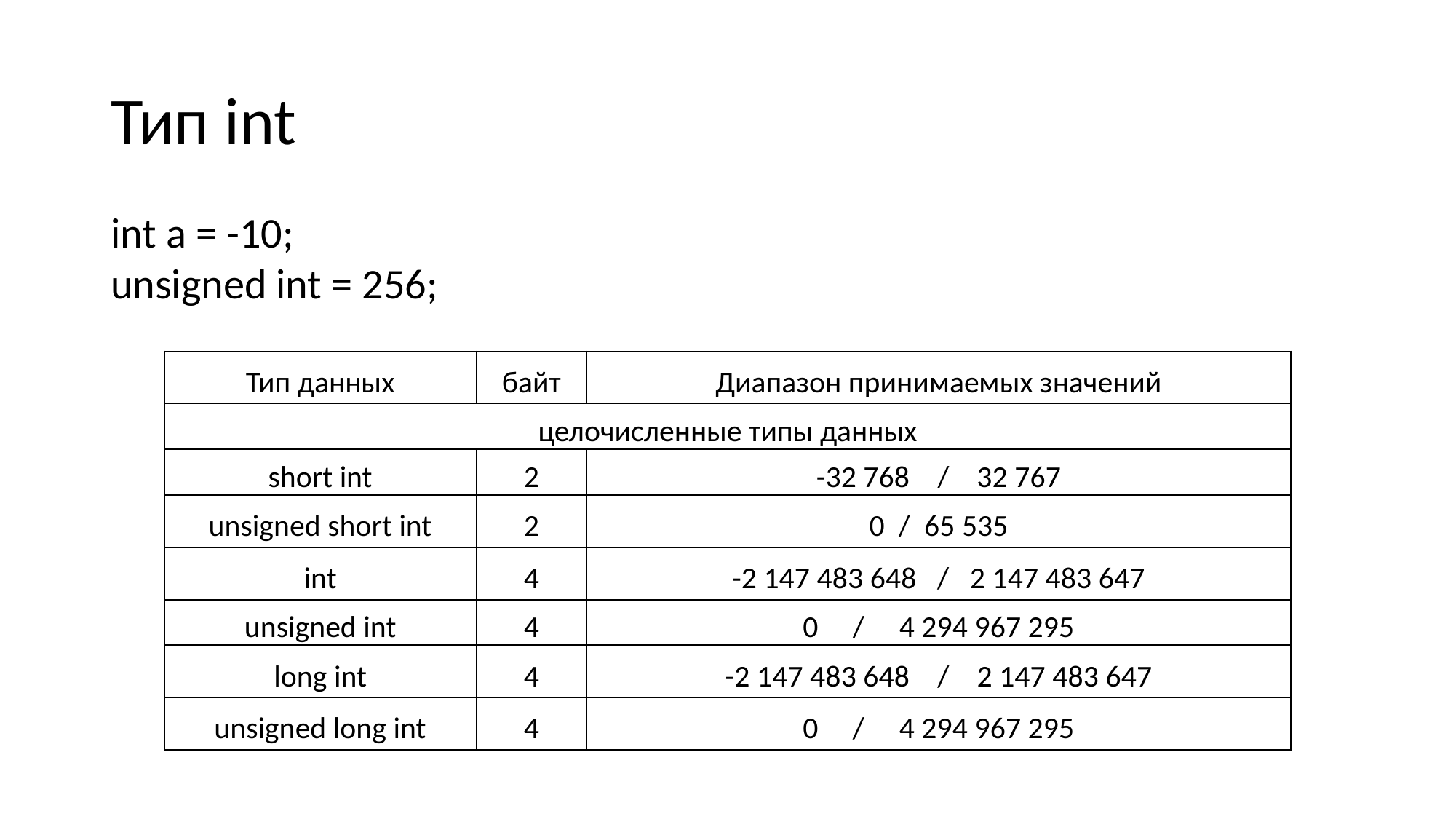

# Тип int
int a = -10;
unsigned int = 256;
| Тип данных | байт | Диапазон принимаемых значений |
| --- | --- | --- |
| целочисленные типы данных |  |  |
| short int | 2 | -32 768    /    32 767 |
| unsigned short int | 2 | 0  /  65 535 |
| int | 4 | -2 147 483 648   /   2 147 483 647 |
| unsigned int | 4 | 0     /     4 294 967 295 |
| long int | 4 | -2 147 483 648    /    2 147 483 647 |
| unsigned long int | 4 | 0     /     4 294 967 295 |